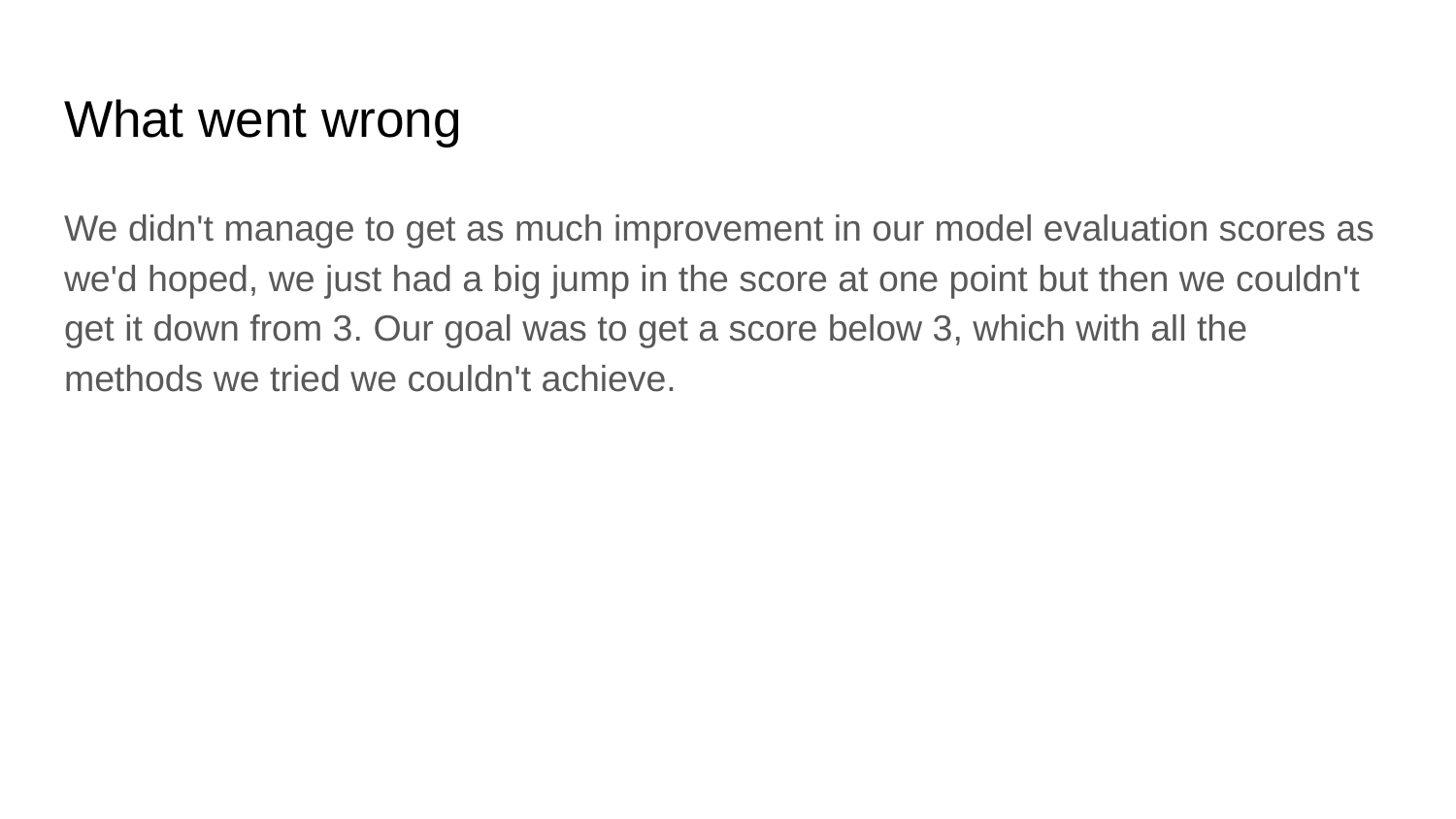

# What went wrong
We didn't manage to get as much improvement in our model evaluation scores as we'd hoped, we just had a big jump in the score at one point but then we couldn't get it down from 3. Our goal was to get a score below 3, which with all the methods we tried we couldn't achieve.